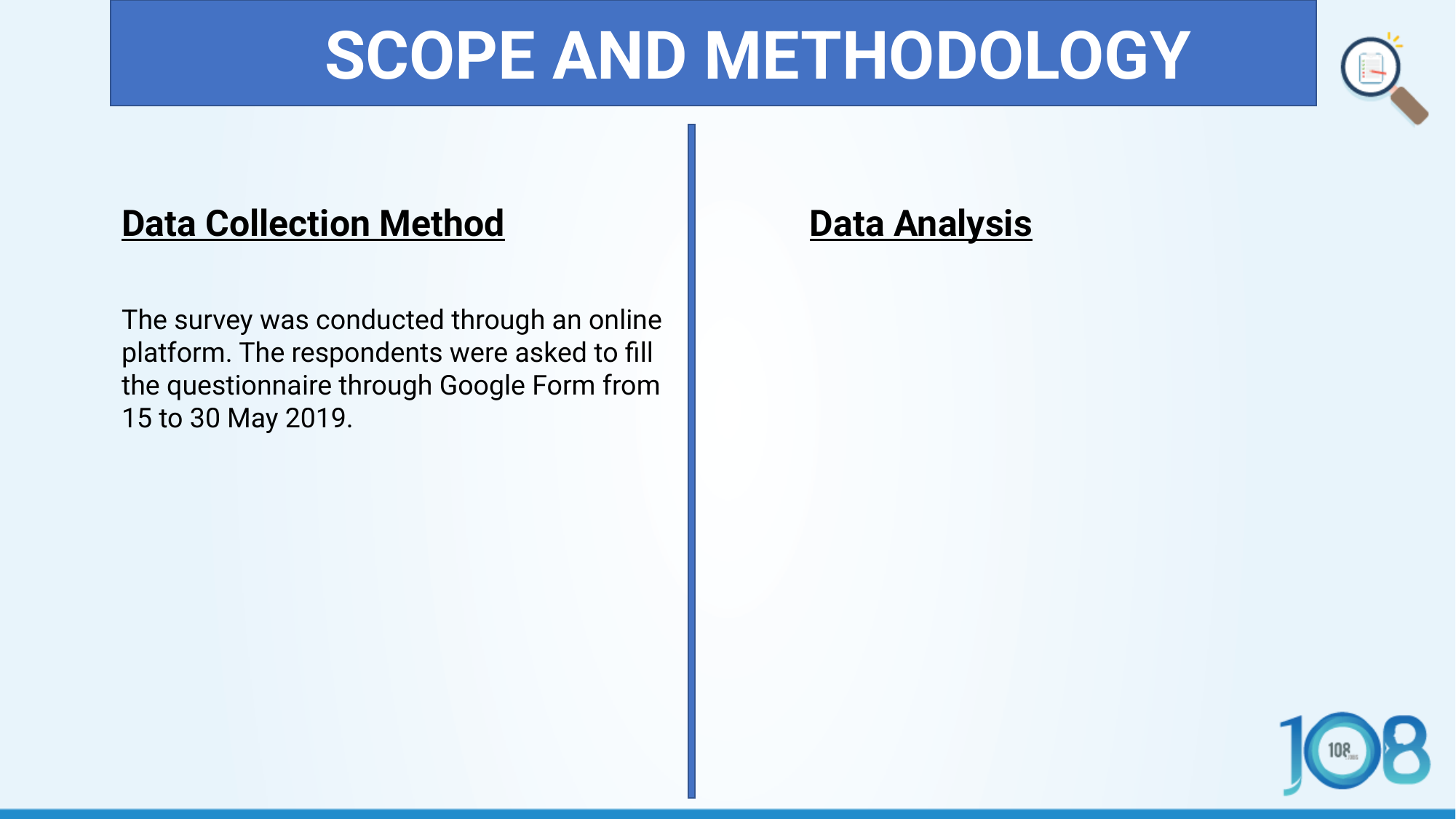

SCOPE AND METHODOLOGY

Data Collection Method
Data Analysis
The survey was conducted through an online platform. The respondents were asked to fill the questionnaire through Google Form from 15 to 30 May 2019.